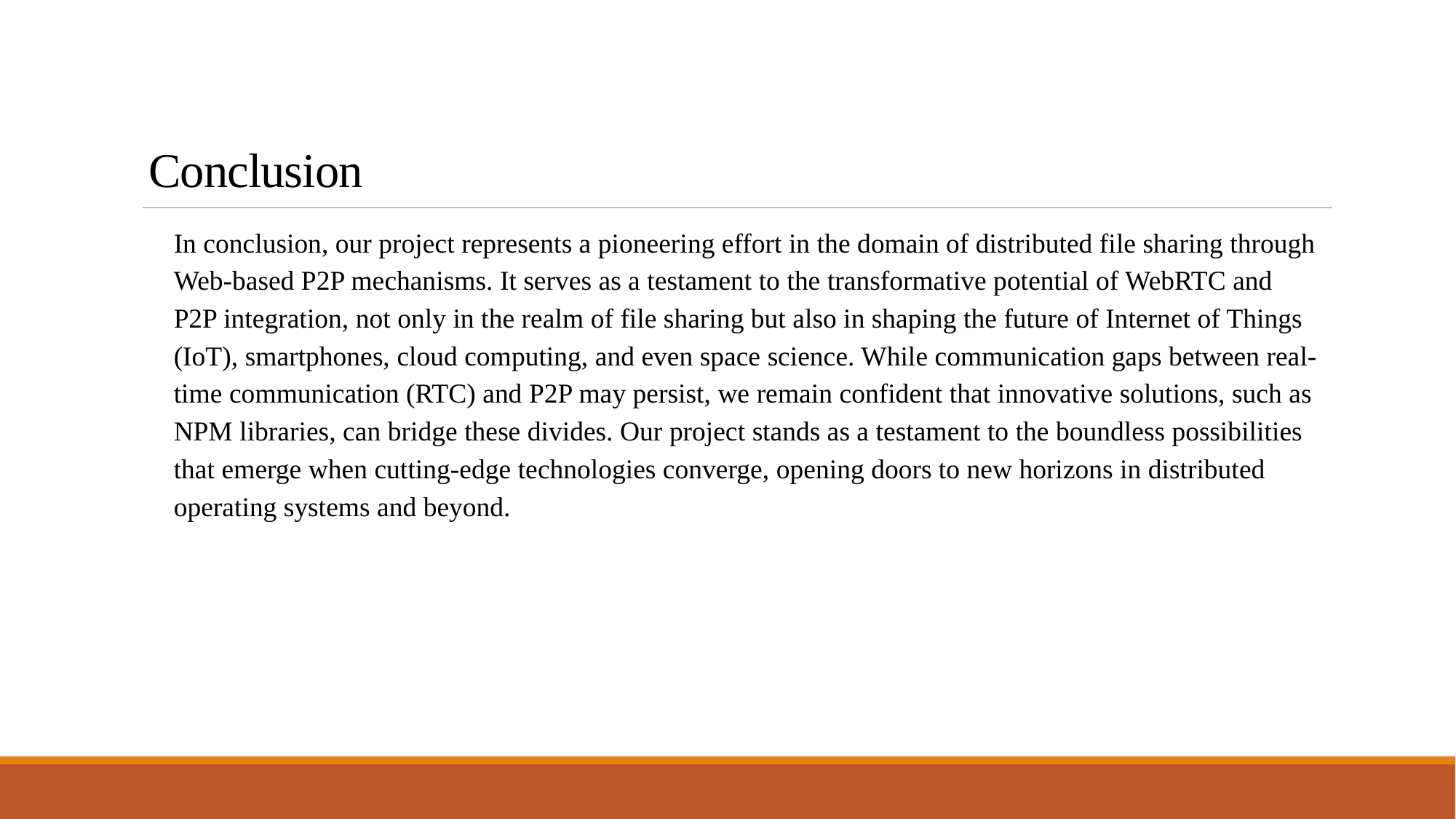

# Conclusion
In conclusion, our project represents a pioneering effort in the domain of distributed file sharing through Web-based P2P mechanisms. It serves as a testament to the transformative potential of WebRTC and P2P integration, not only in the realm of file sharing but also in shaping the future of Internet of Things (IoT), smartphones, cloud computing, and even space science. While communication gaps between real-time communication (RTC) and P2P may persist, we remain confident that innovative solutions, such as NPM libraries, can bridge these divides. Our project stands as a testament to the boundless possibilities that emerge when cutting-edge technologies converge, opening doors to new horizons in distributed operating systems and beyond.